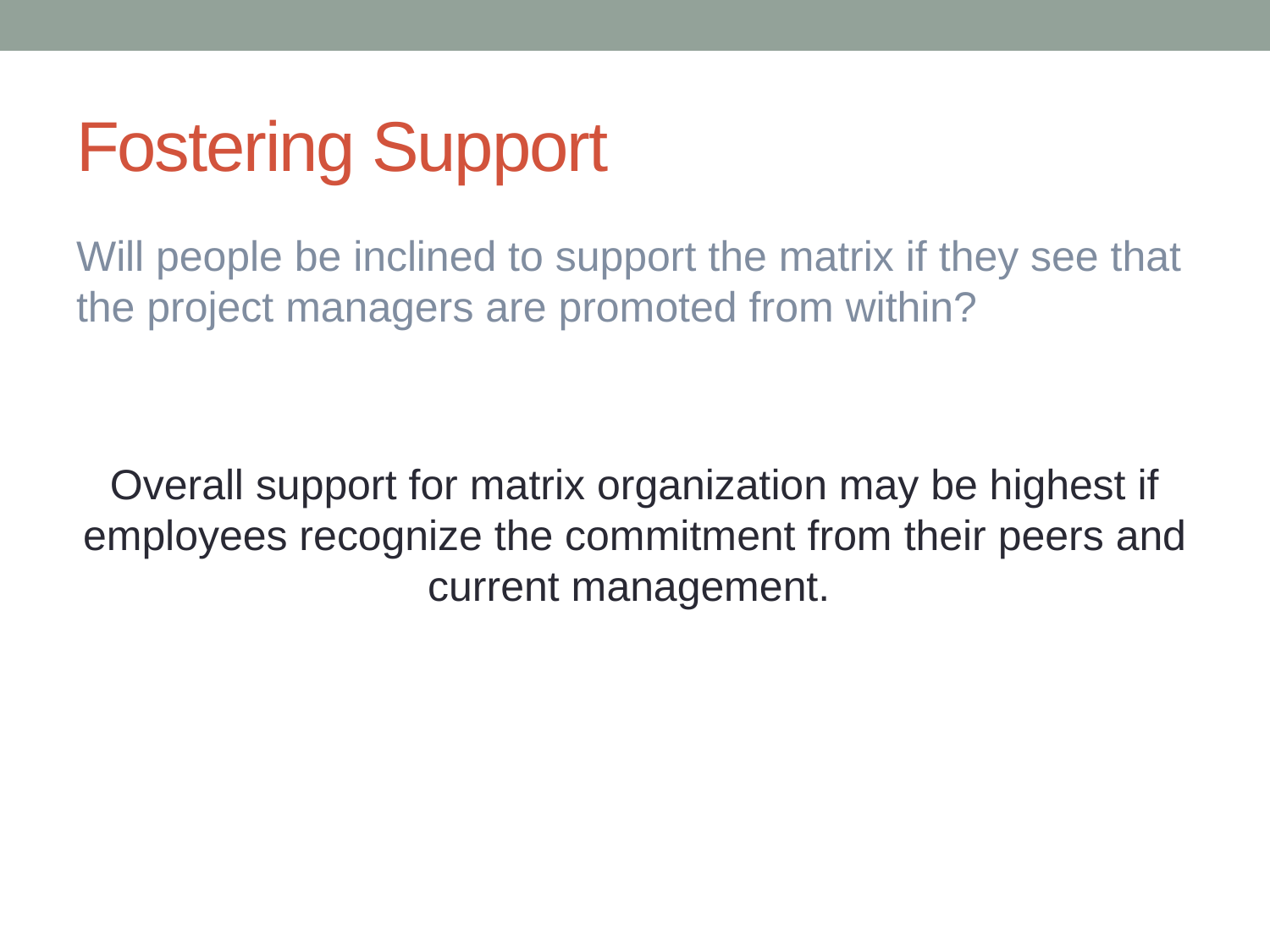

# Fostering Support
Will people be inclined to support the matrix if they see that the project managers are promoted from within?

Overall support for matrix organization may be highest if employees recognize the commitment from their peers and current management.